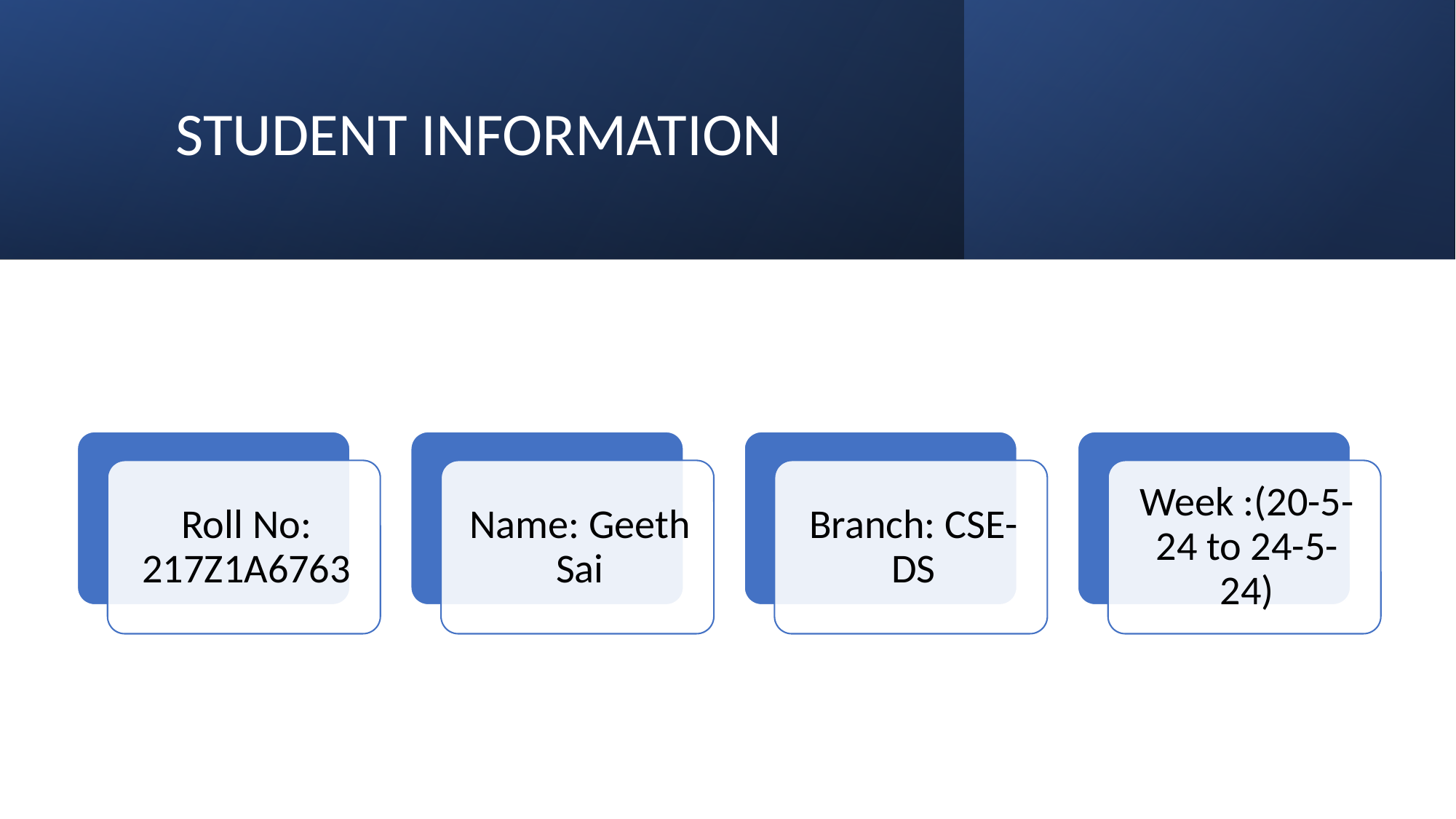

# STUDENT INFORMATION
Roll No: 217Z1A6763
Name: Geeth Sai
Branch: CSE-DS
Week :(20-5-24 to 24-5-24)